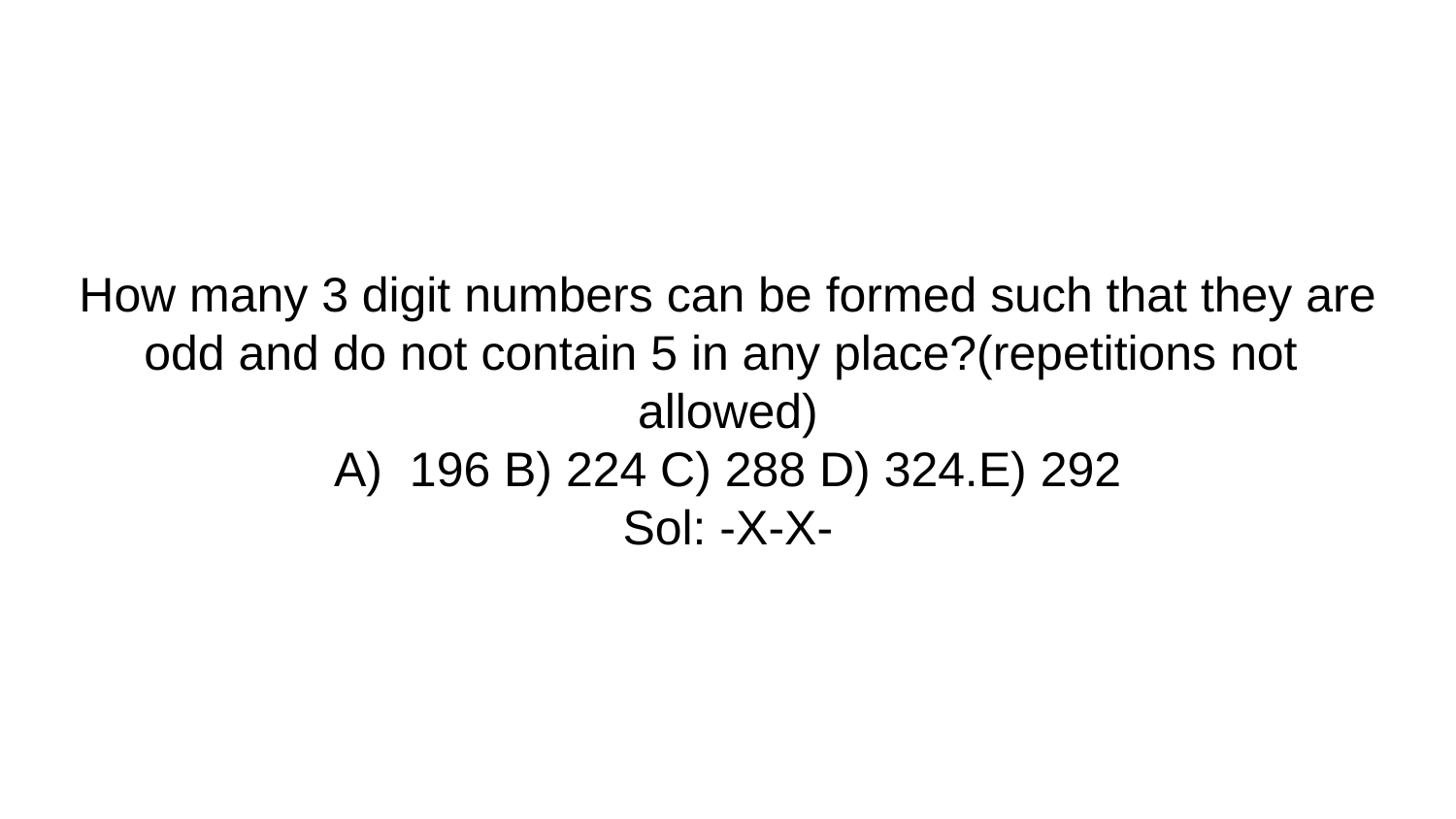

# How many 3 digit numbers can be formed such that they are odd and do not contain 5 in any place?(repetitions not  allowed) A)  196 B) 224 C) 288 D) 324.E) 292 Sol: -X-X-